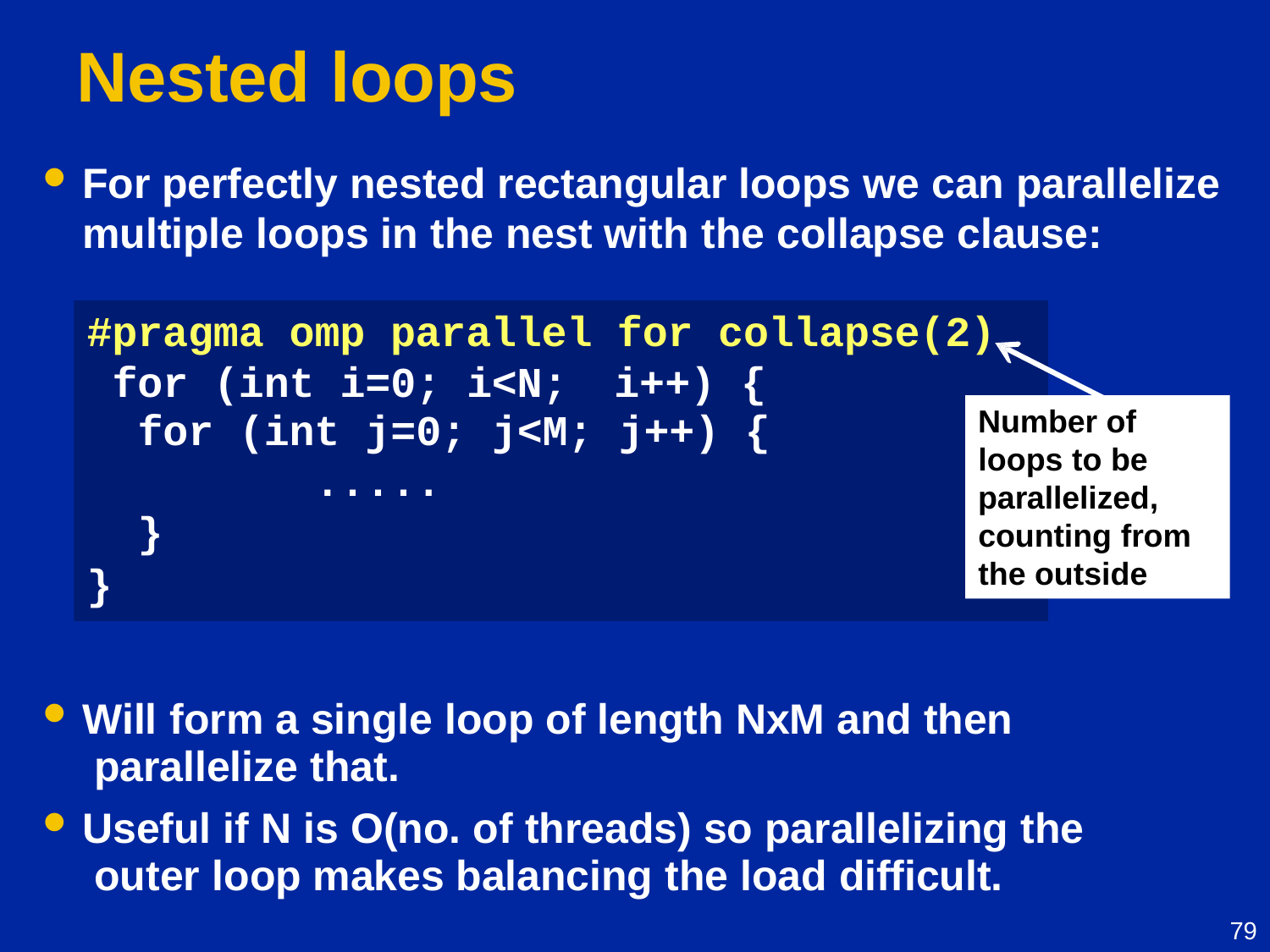

# Nested loops
For perfectly nested rectangular loops we can parallelize
multiple loops in the nest with the collapse clause:

#pragma omp parallel for collapse(2)  for (int i=0; i<N;	i++) {

Number of
for (int j=0; j<M; j++) {
.....
}
Number of
loops to be  parallelized,  counting from  the outside
loops to be
parallelized,
counting from
the outside
}
Will form a single loop of length NxM and then  parallelize that.
Useful if N is O(no. of threads) so parallelizing the  outer loop makes balancing the load difficult.
79